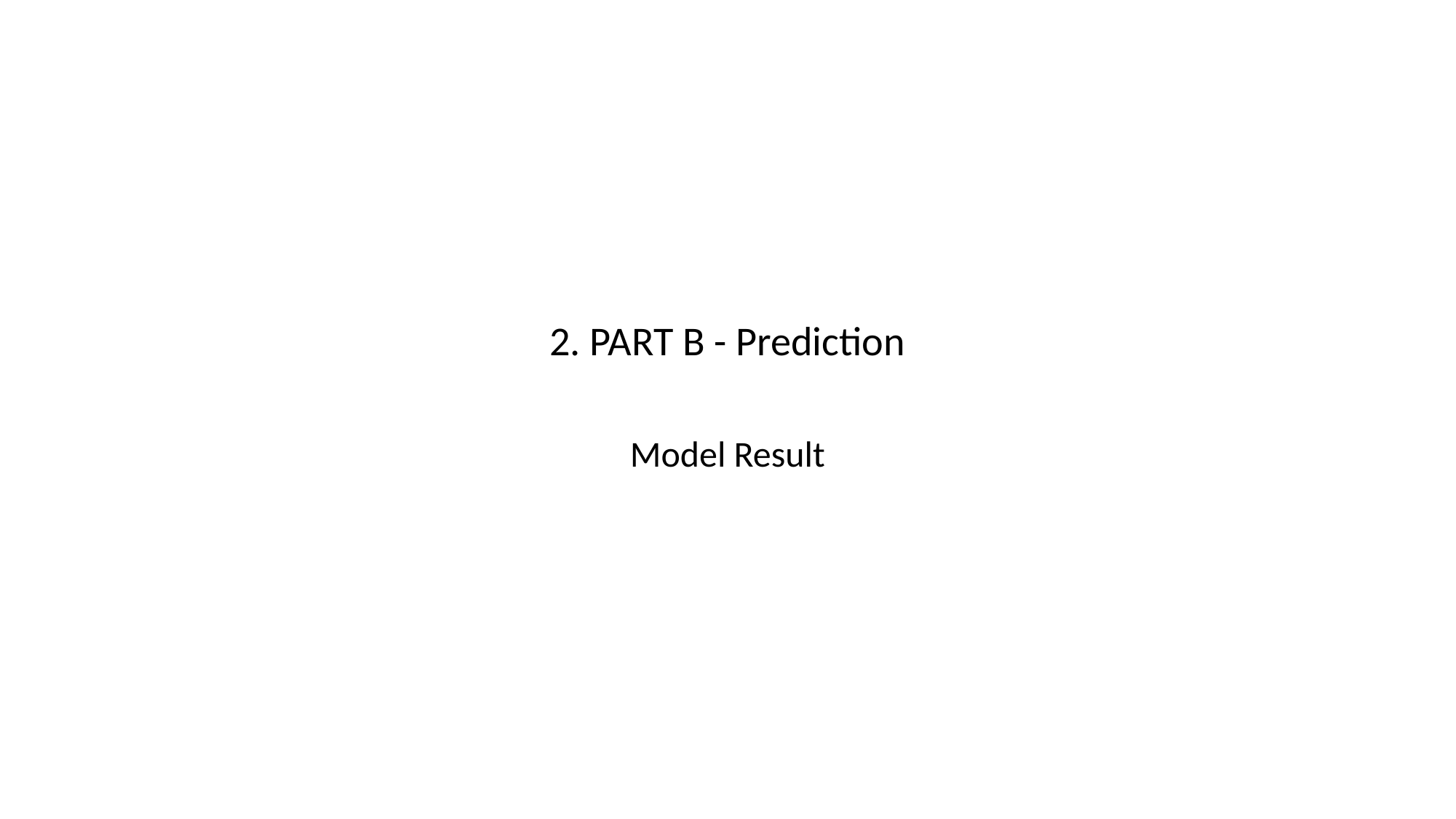

# 2. PART B - Prediction
Model Result